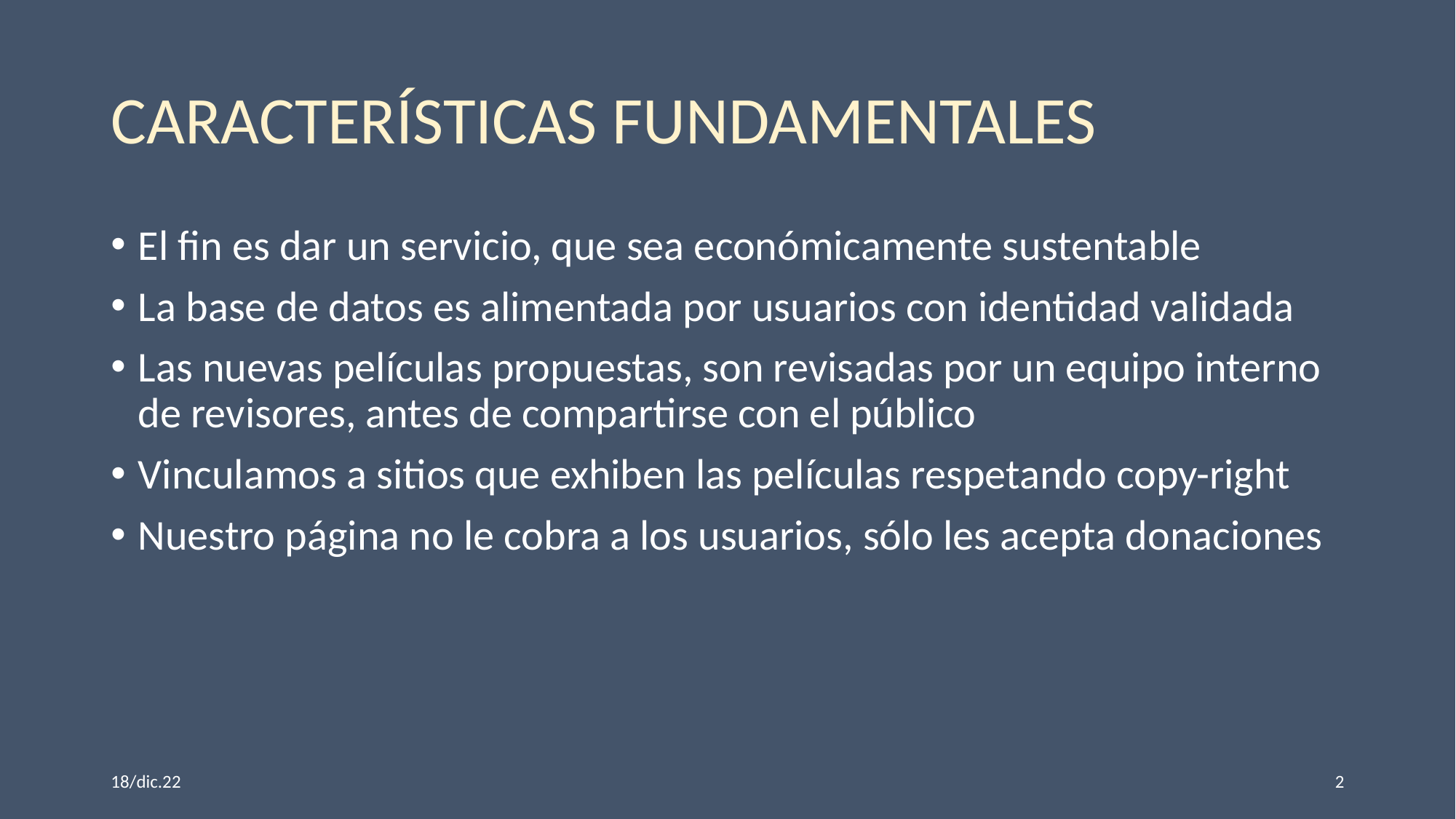

# Características Fundamentales
El fin es dar un servicio, que sea económicamente sustentable
La base de datos es alimentada por usuarios con identidad validada
Las nuevas películas propuestas, son revisadas por un equipo interno de revisores, antes de compartirse con el público
Vinculamos a sitios que exhiben las películas respetando copy-right
Nuestro página no le cobra a los usuarios, sólo les acepta donaciones
18/dic.22
2